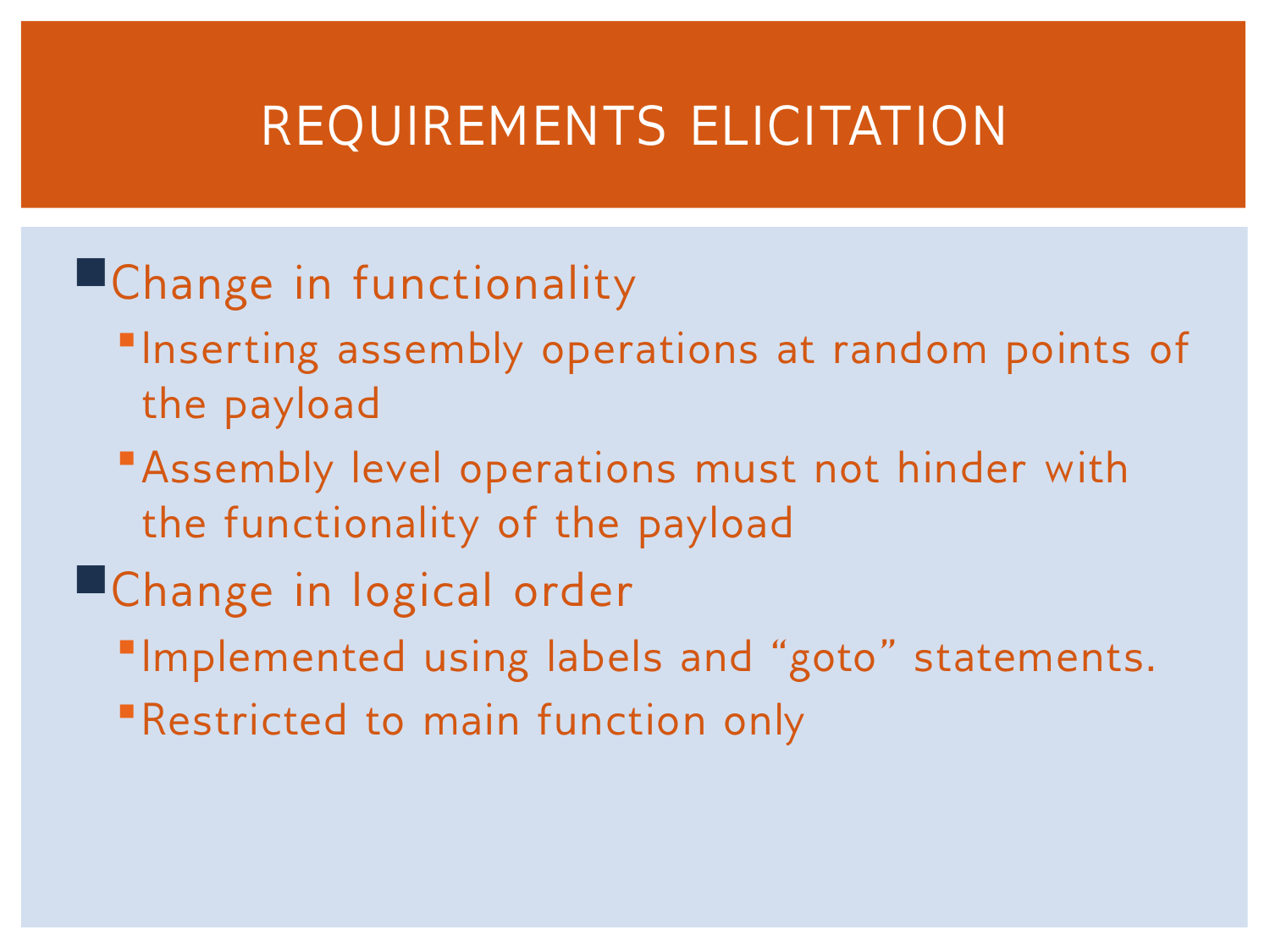

# Requirements Elicitation
Change in functionality
Inserting assembly operations at random points of the payload
Assembly level operations must not hinder with the functionality of the payload
Change in logical order
Implemented using labels and “goto” statements.
Restricted to main function only